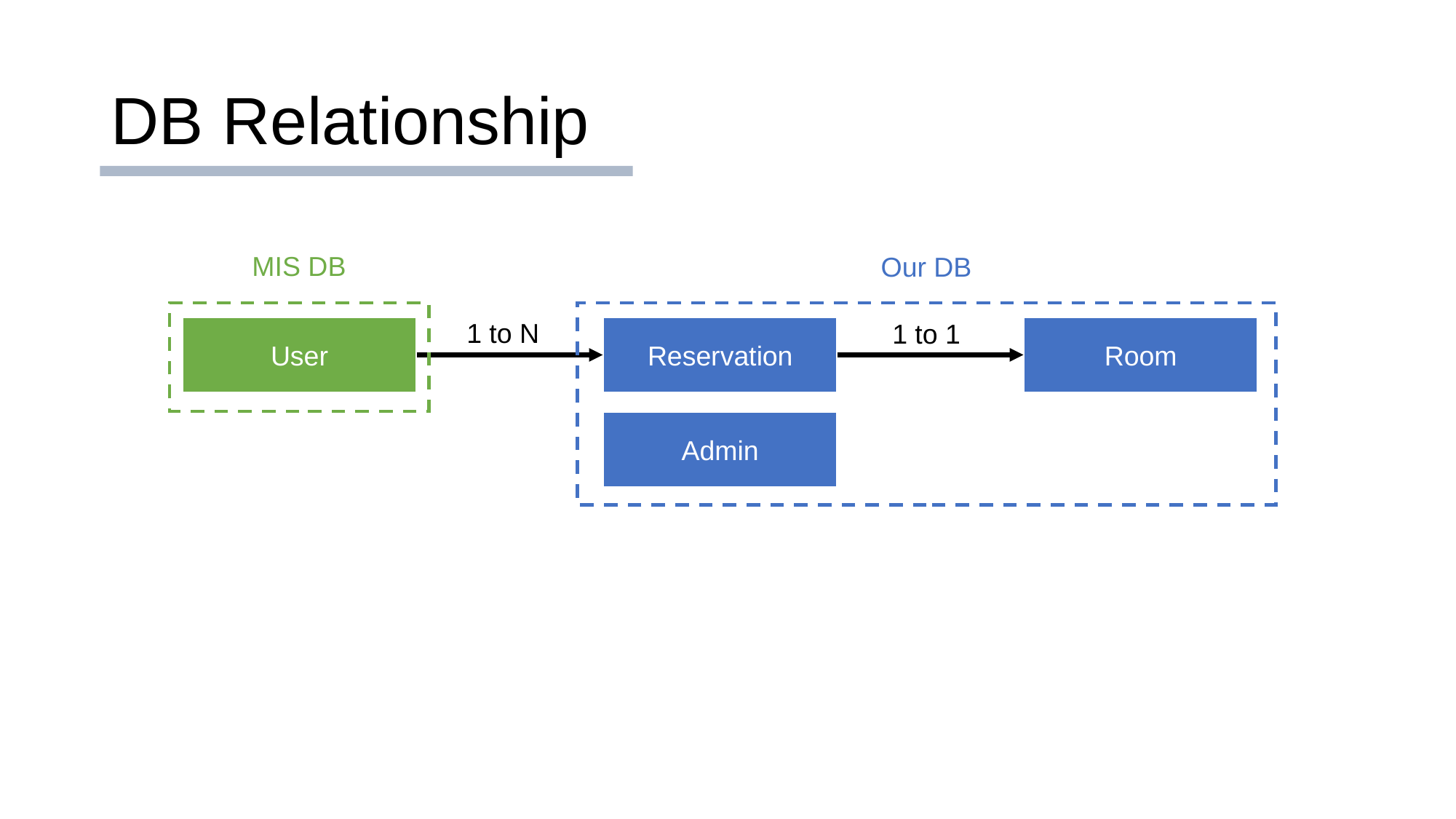

# DB Relationship

MIS DB
Our DB

1 to N
1 to 1
Room
Reservation
User
Admin